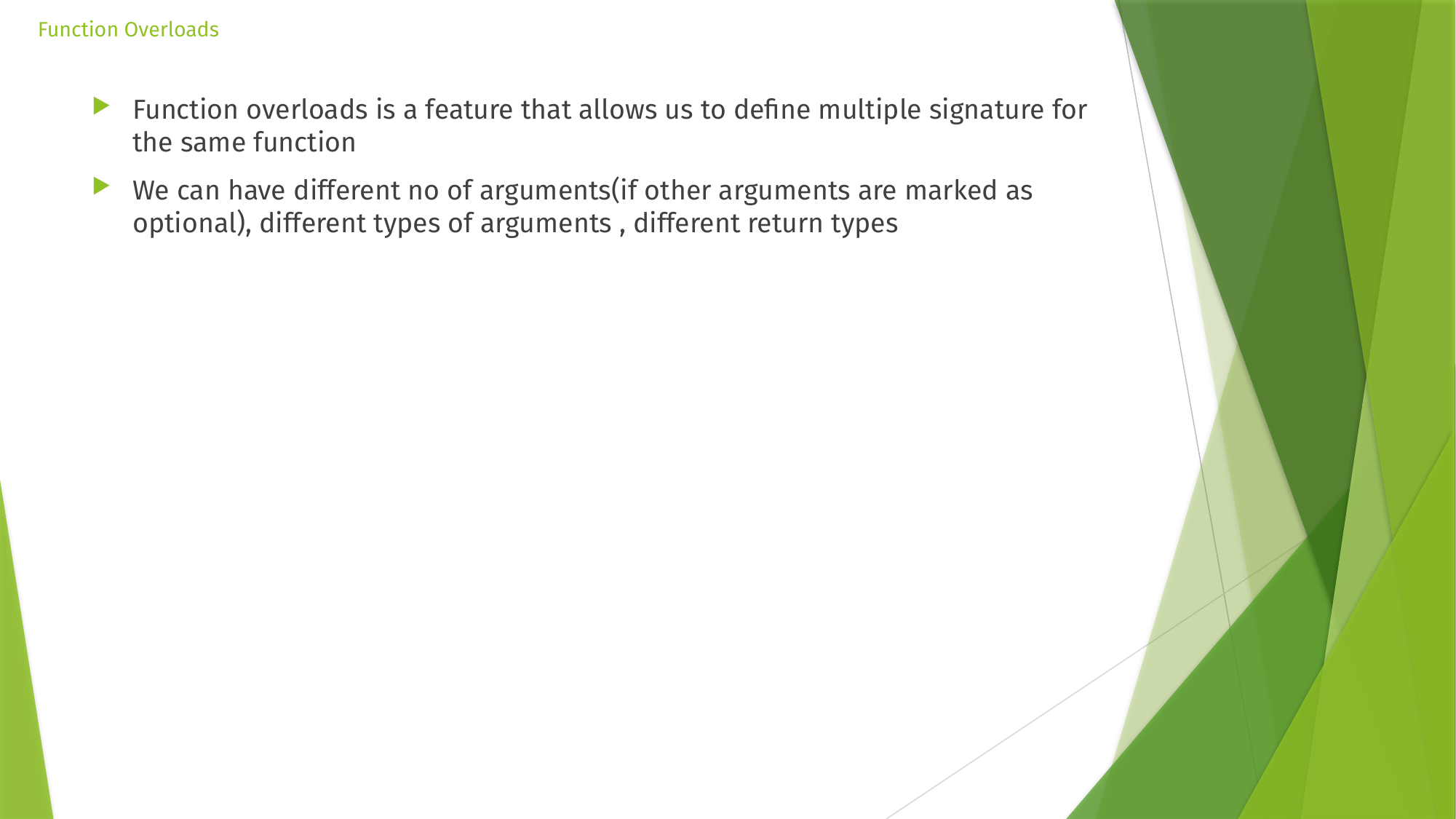

# Function Overloads
Function overloads is a feature that allows us to define multiple signature for the same function
We can have different no of arguments(if other arguments are marked as optional), different types of arguments , different return types